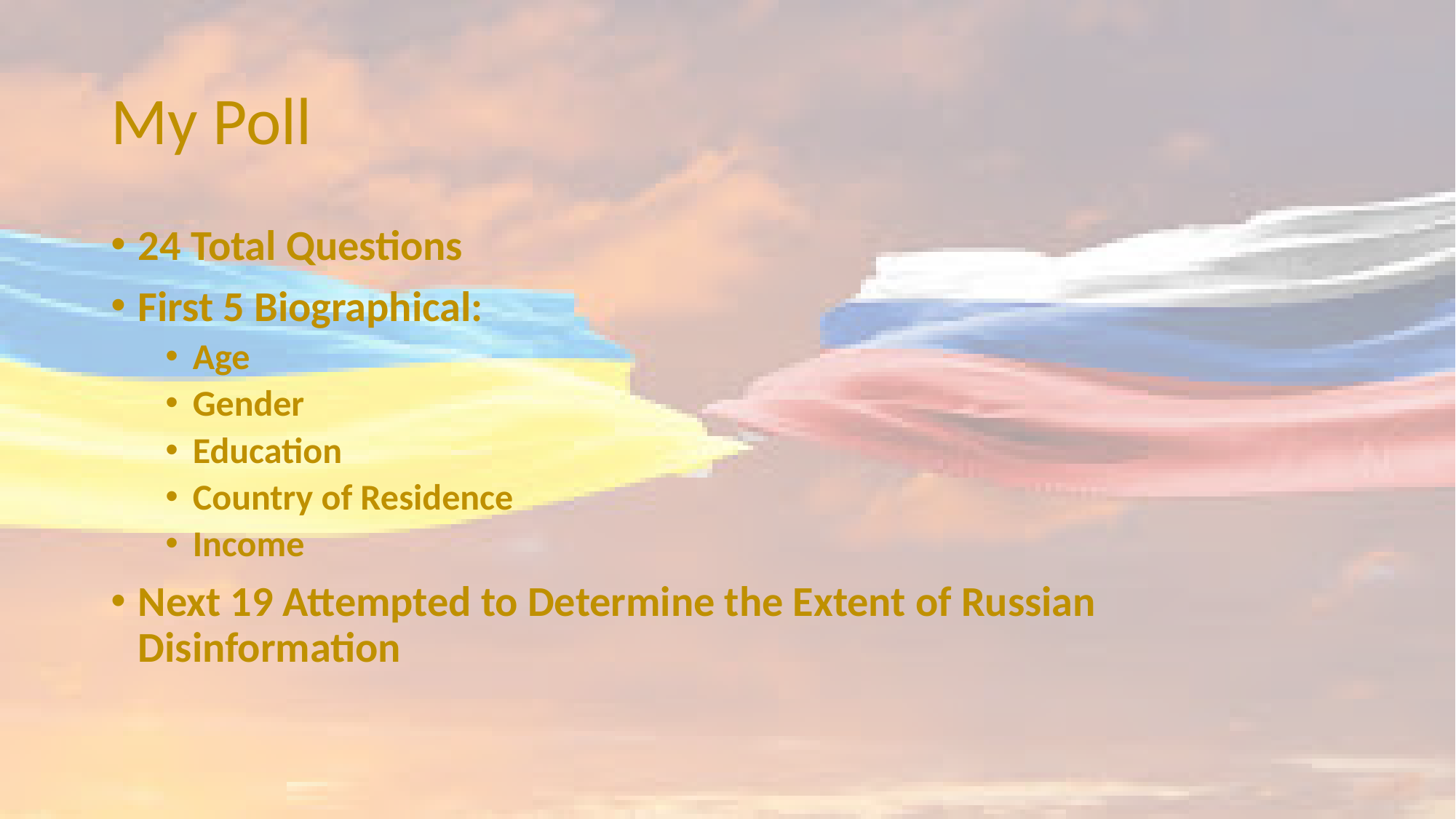

# My Poll
24 Total Questions
First 5 Biographical:
Age
Gender
Education
Country of Residence
Income
Next 19 Attempted to Determine the Extent of Russian Disinformation